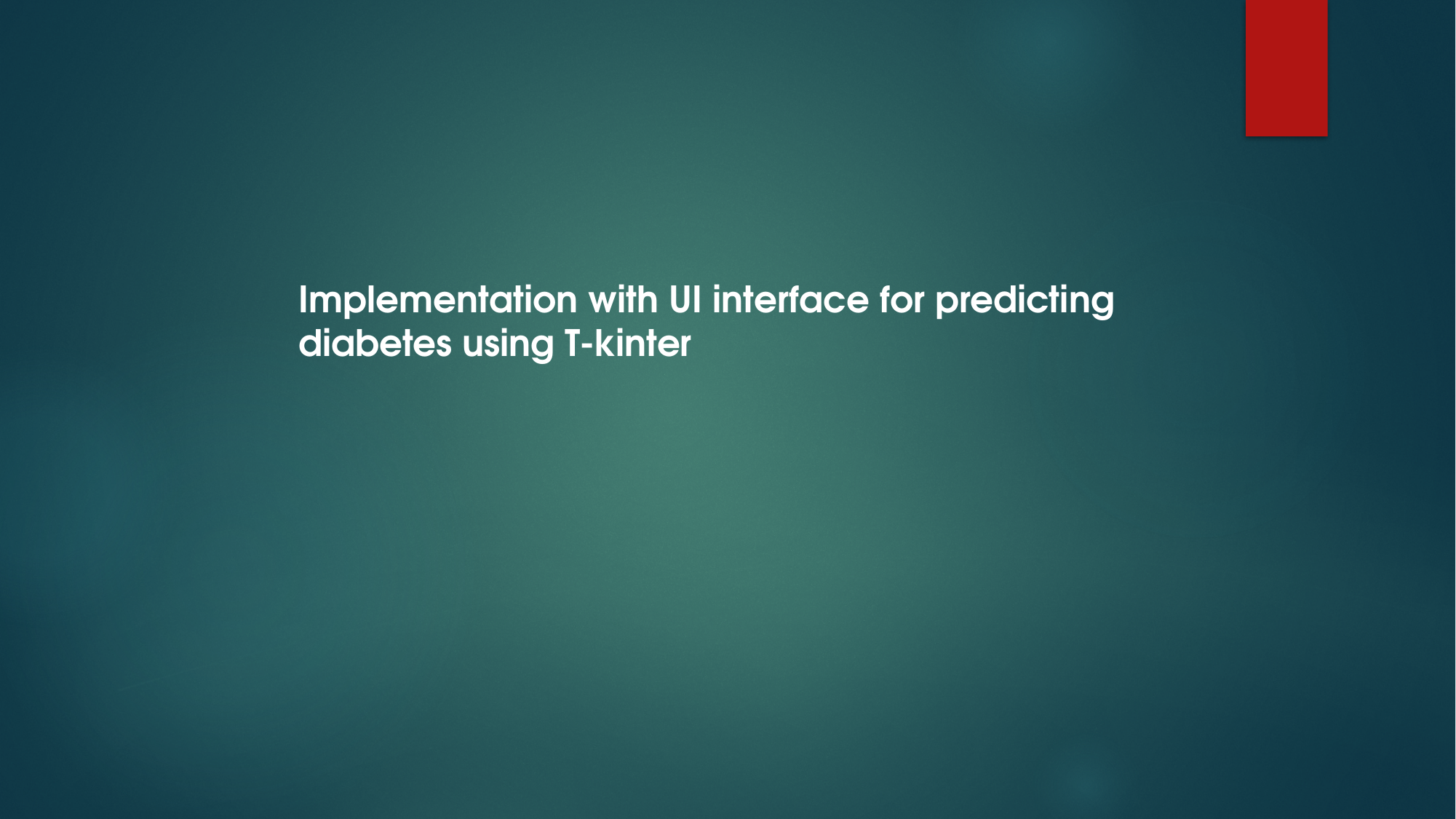

Implementation with UI interface for predicting diabetes using T-kinter